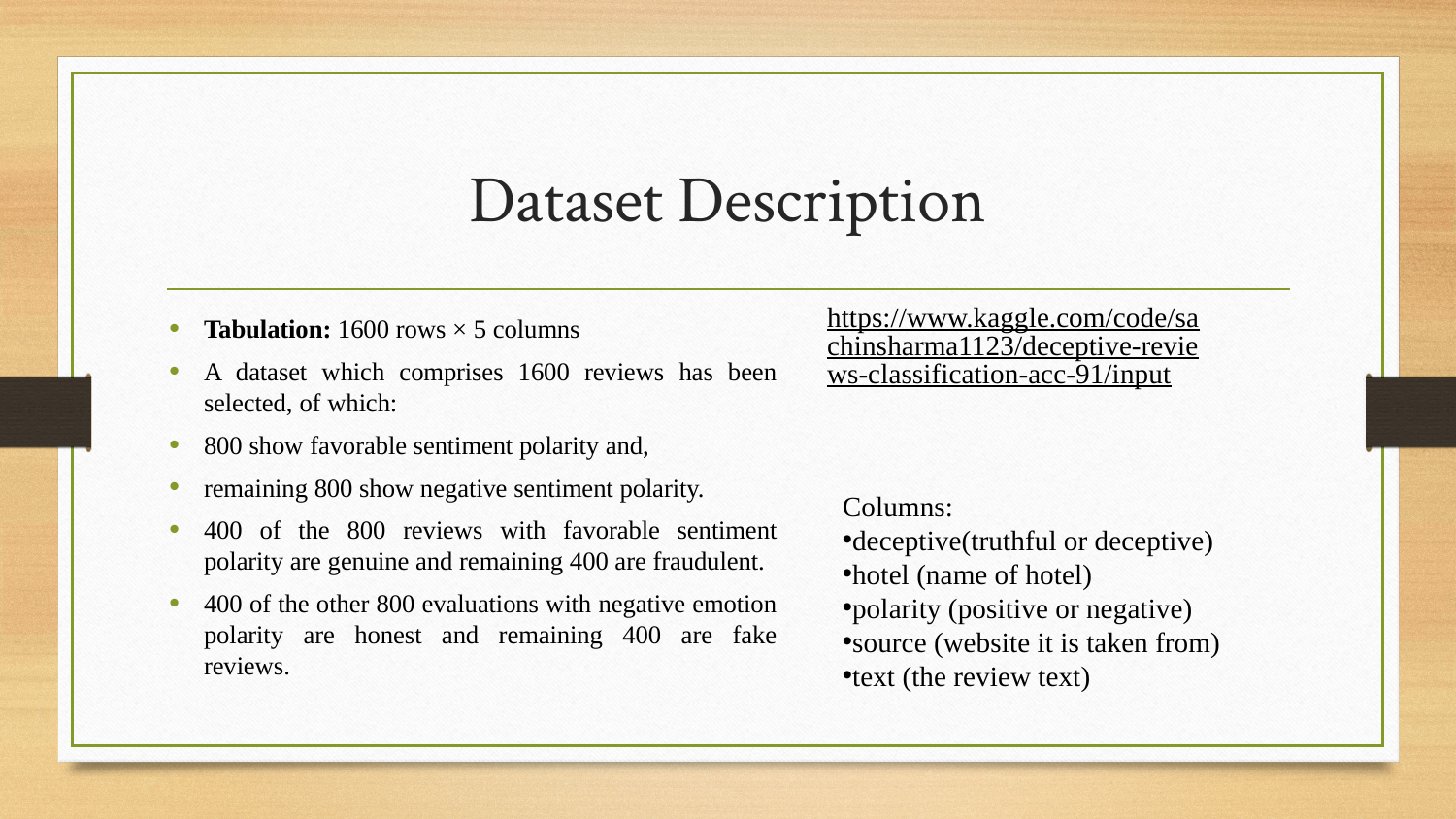

# Dataset Description
https://www.kaggle.com/code/sachinsharma1123/deceptive-reviews-classification-acc-91/input
Tabulation: 1600 rows × 5 columns
A dataset which comprises 1600 reviews has been selected, of which:
800 show favorable sentiment polarity and,
remaining 800 show negative sentiment polarity.
400 of the 800 reviews with favorable sentiment polarity are genuine and remaining 400 are fraudulent.
400 of the other 800 evaluations with negative emotion polarity are honest and remaining 400 are fake reviews.

Columns:
deceptive(truthful or deceptive)
hotel (name of hotel)
polarity (positive or negative)
source (website it is taken from)
text (the review text)